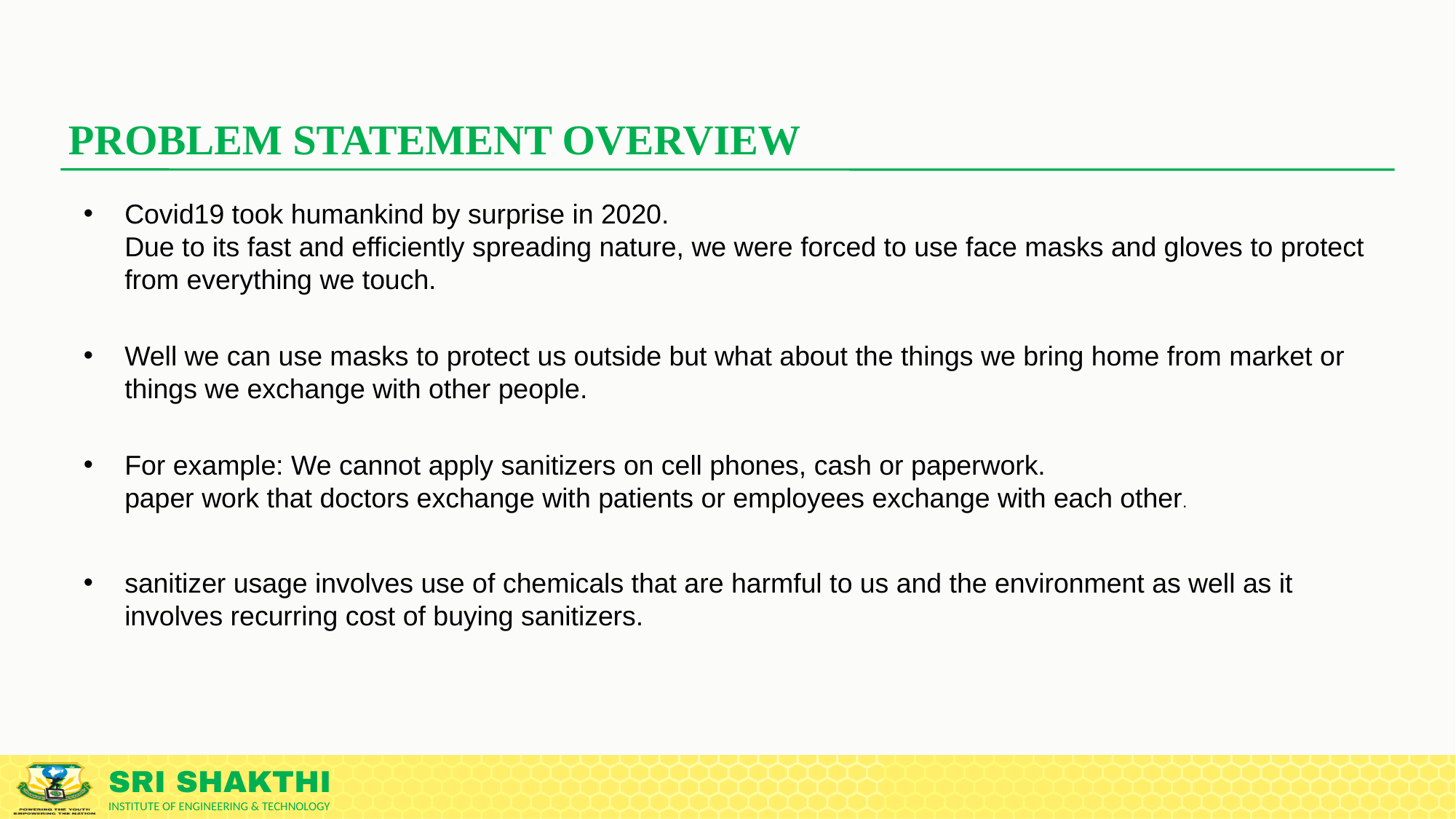

# PROBLEM STATEMENT OVERVIEW
Covid19 took humankind by surprise in 2020.
Due to its fast and efficiently spreading nature, we were forced to use face masks and gloves to protect from everything we touch.

Well we can use masks to protect us outside but what about the things we bring home from market or things we exchange with other people.

For example: We cannot apply sanitizers on cell phones, cash or paperwork.
paper work that doctors exchange with patients or employees exchange with each other.

sanitizer usage involves use of chemicals that are harmful to us and the environment as well as it involves recurring cost of buying sanitizers.